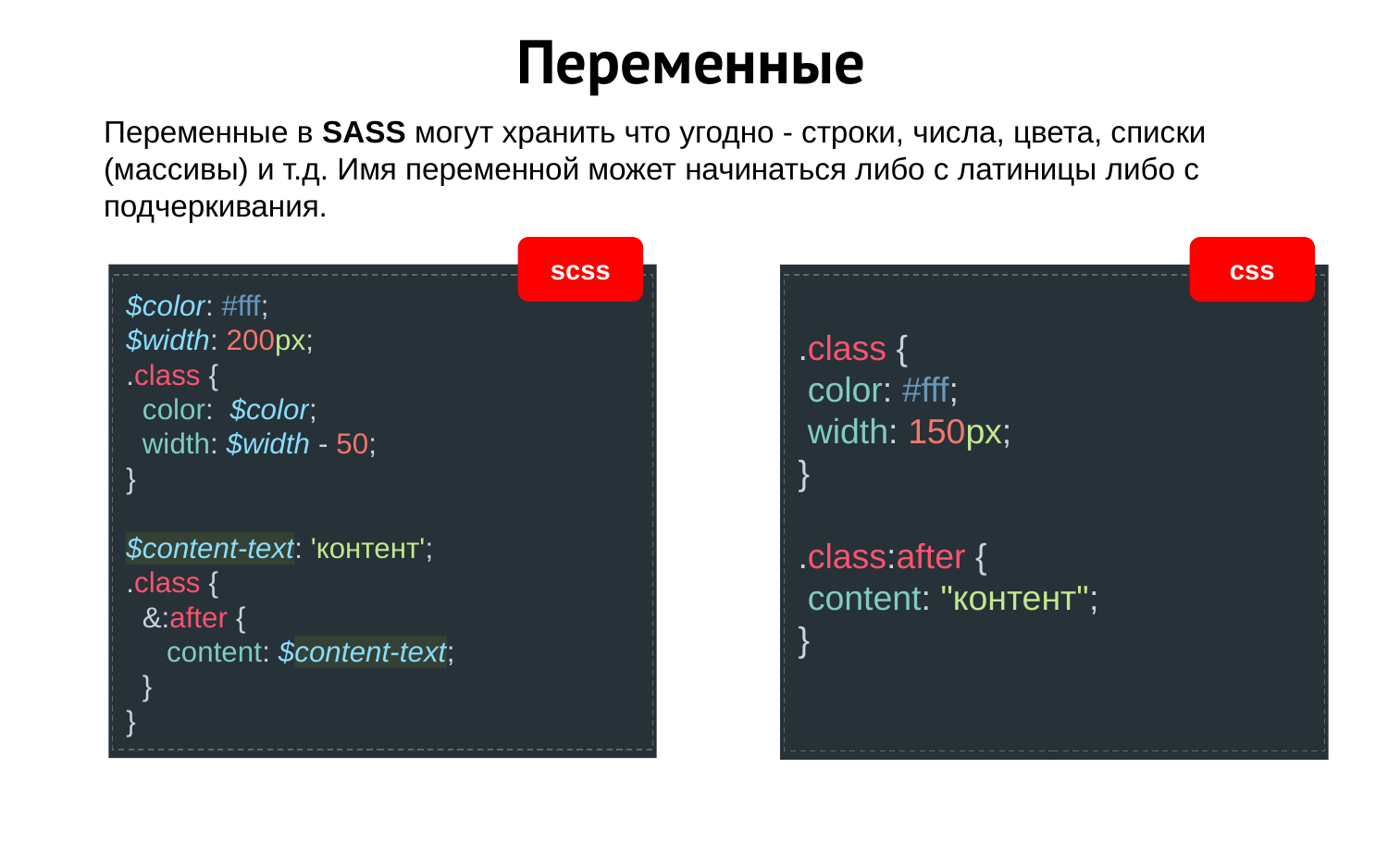

Переменные
Переменные в SASS могут хранить что угодно - строки, числа, цвета, списки (массивы) и т.д. Имя переменной может начинаться либо с латиницы либо с подчеркивания.
scss

$color: #fff;
$width: 200px;
.class {
  color:  $color;
  width: $width - 50;
}

$content-text: 'контент';
.class {
  &:after {
     content: $content-text;
  }
}
css

.class {
 color: #fff;
 width: 150px;
}

.class:after {
 content: "контент";
}